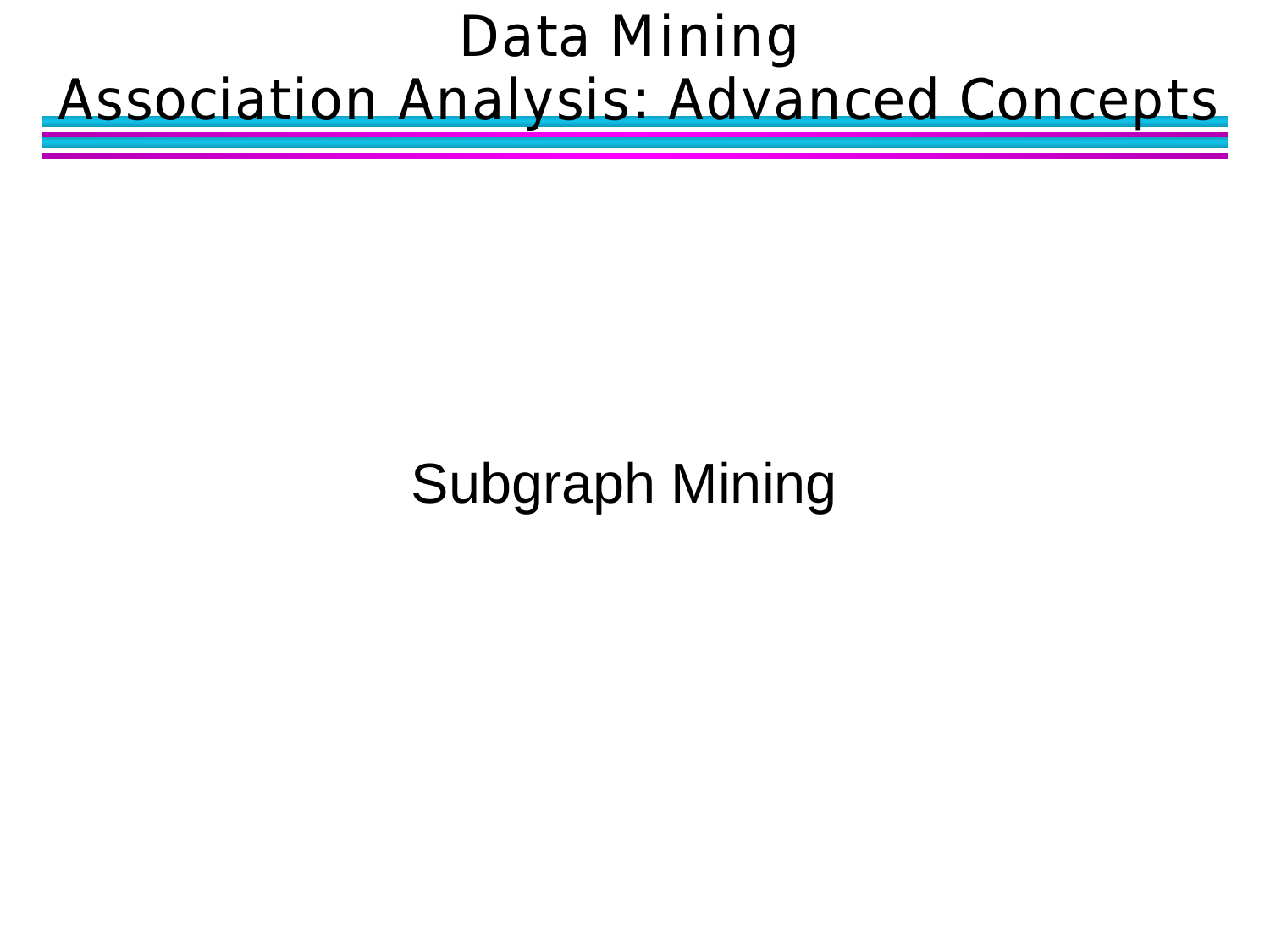

Data Mining
Association Analysis: Advanced Concepts

Subgraph Mining